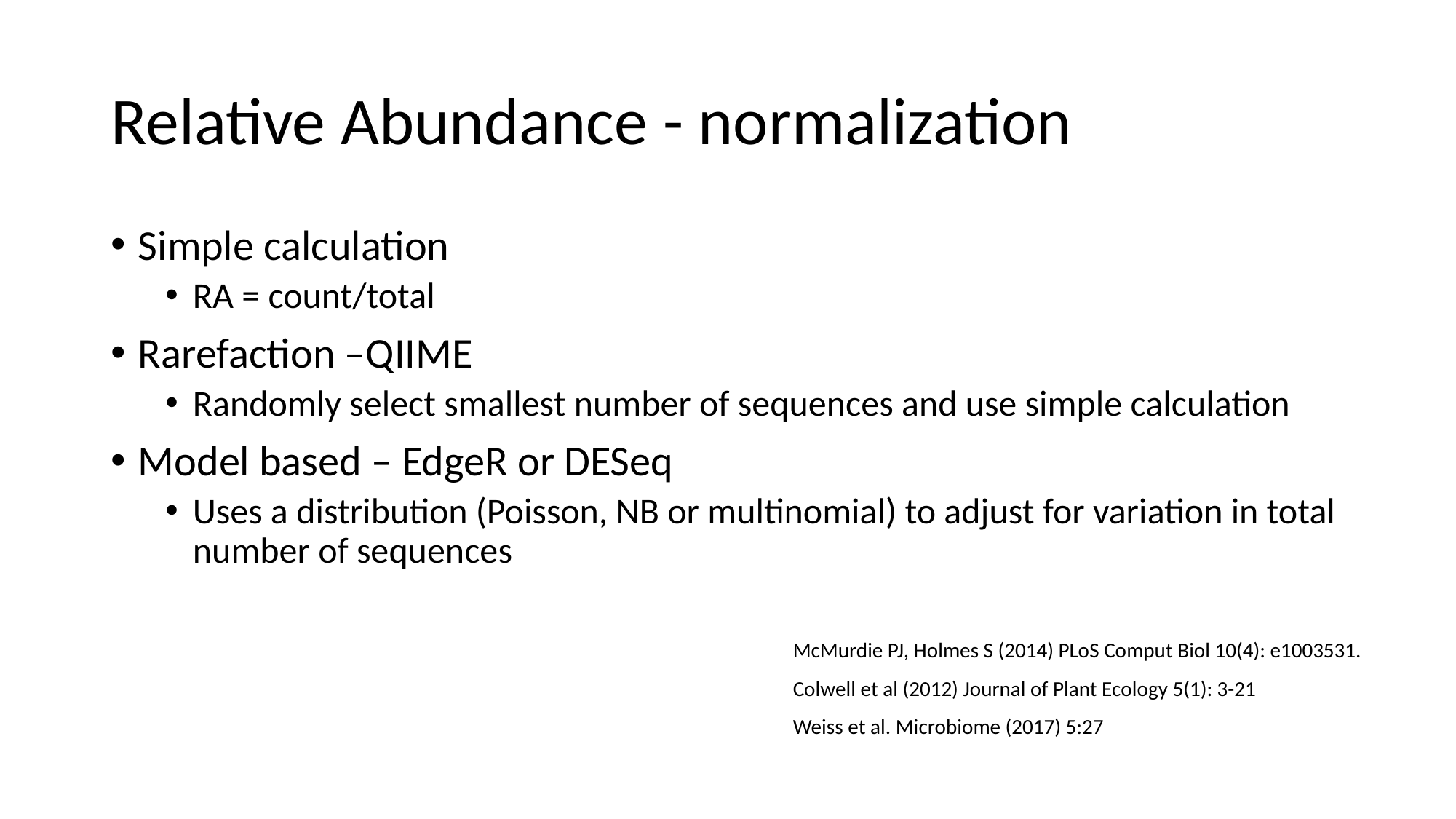

# Relative Abundance - normalization
Simple calculation
RA = count/total
Rarefaction –QIIME
Randomly select smallest number of sequences and use simple calculation
Model based – EdgeR or DESeq
Uses a distribution (Poisson, NB or multinomial) to adjust for variation in total number of sequences
McMurdie PJ, Holmes S (2014) PLoS Comput Biol 10(4): e1003531.
Colwell et al (2012) Journal of Plant Ecology 5(1): 3-21
Weiss et al. Microbiome (2017) 5:27